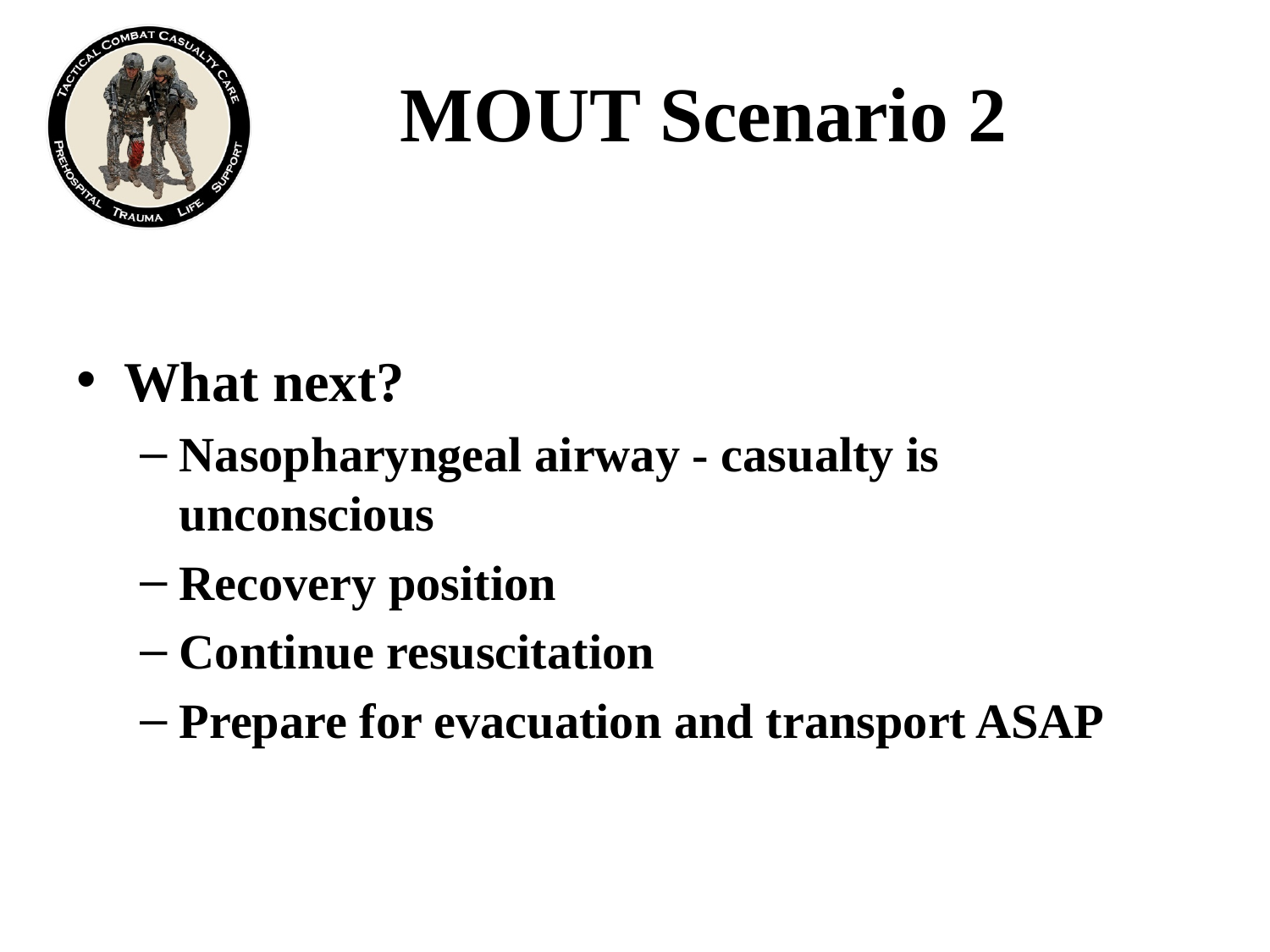

# MOUT Scenario 2
What next?
Nasopharyngeal airway - casualty is unconscious
Recovery position
Continue resuscitation
Prepare for evacuation and transport ASAP